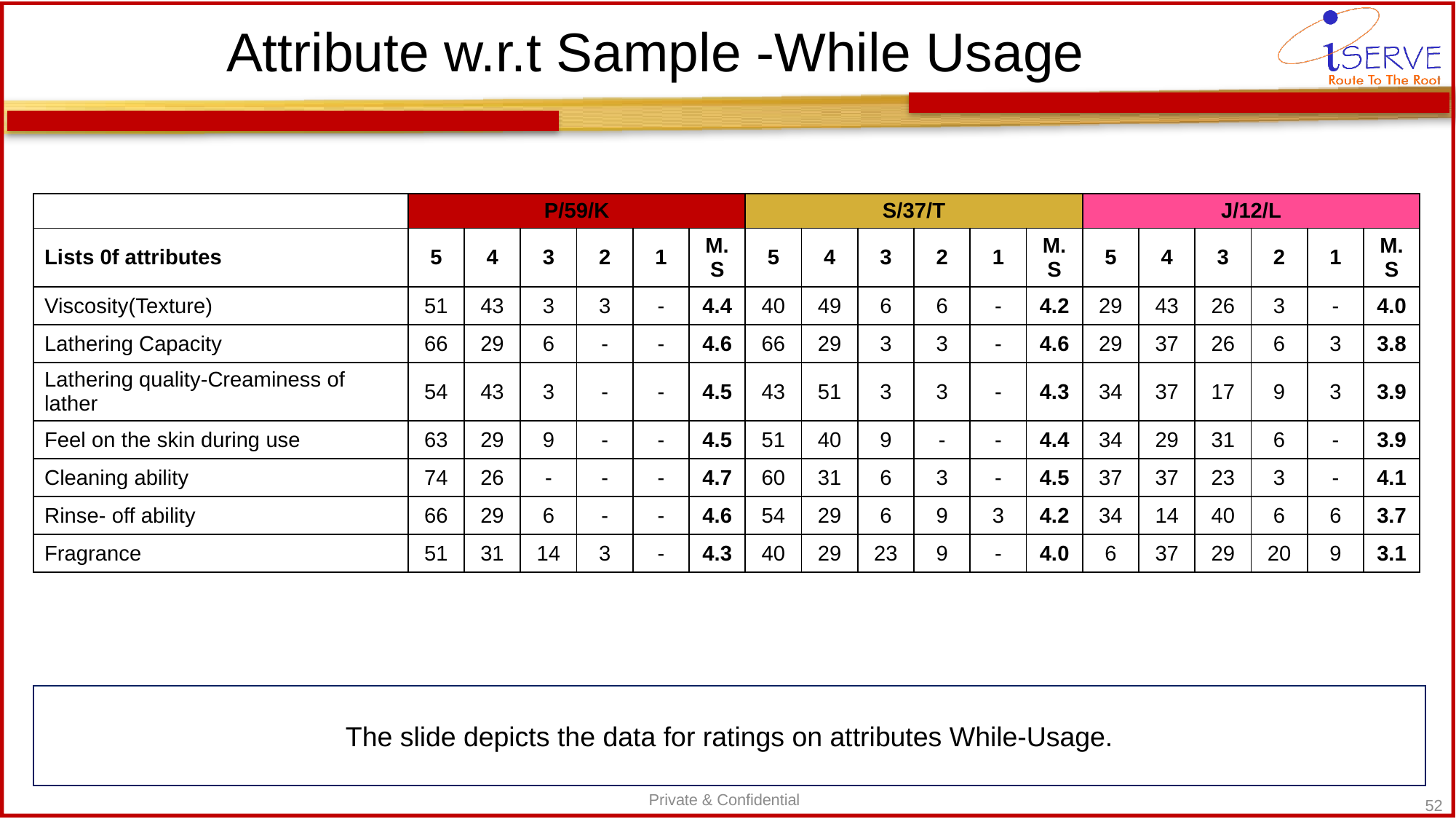

# Attribute w.r.t Sample -While Usage
|  | P/59/K |  |  |  |  |  | S/37/T |  |  |  |  |  | J/12/L |  |  |  |  |  |
| --- | --- | --- | --- | --- | --- | --- | --- | --- | --- | --- | --- | --- | --- | --- | --- | --- | --- | --- |
| Lists 0f attributes | 5 | 4 | 3 | 2 | 1 | M.S | 5 | 4 | 3 | 2 | 1 | M.S | 5 | 4 | 3 | 2 | 1 | M.S |
| Viscosity(Texture) | 51 | 43 | 3 | 3 | - | 4.4 | 40 | 49 | 6 | 6 | - | 4.2 | 29 | 43 | 26 | 3 | - | 4.0 |
| Lathering Capacity | 66 | 29 | 6 | - | - | 4.6 | 66 | 29 | 3 | 3 | - | 4.6 | 29 | 37 | 26 | 6 | 3 | 3.8 |
| Lathering quality-Creaminess of lather | 54 | 43 | 3 | - | - | 4.5 | 43 | 51 | 3 | 3 | - | 4.3 | 34 | 37 | 17 | 9 | 3 | 3.9 |
| Feel on the skin during use | 63 | 29 | 9 | - | - | 4.5 | 51 | 40 | 9 | - | - | 4.4 | 34 | 29 | 31 | 6 | - | 3.9 |
| Cleaning ability | 74 | 26 | - | - | - | 4.7 | 60 | 31 | 6 | 3 | - | 4.5 | 37 | 37 | 23 | 3 | - | 4.1 |
| Rinse- off ability | 66 | 29 | 6 | - | - | 4.6 | 54 | 29 | 6 | 9 | 3 | 4.2 | 34 | 14 | 40 | 6 | 6 | 3.7 |
| Fragrance | 51 | 31 | 14 | 3 | - | 4.3 | 40 | 29 | 23 | 9 | - | 4.0 | 6 | 37 | 29 | 20 | 9 | 3.1 |
The slide depicts the data for ratings on attributes While-Usage.
Private & Confidential
52